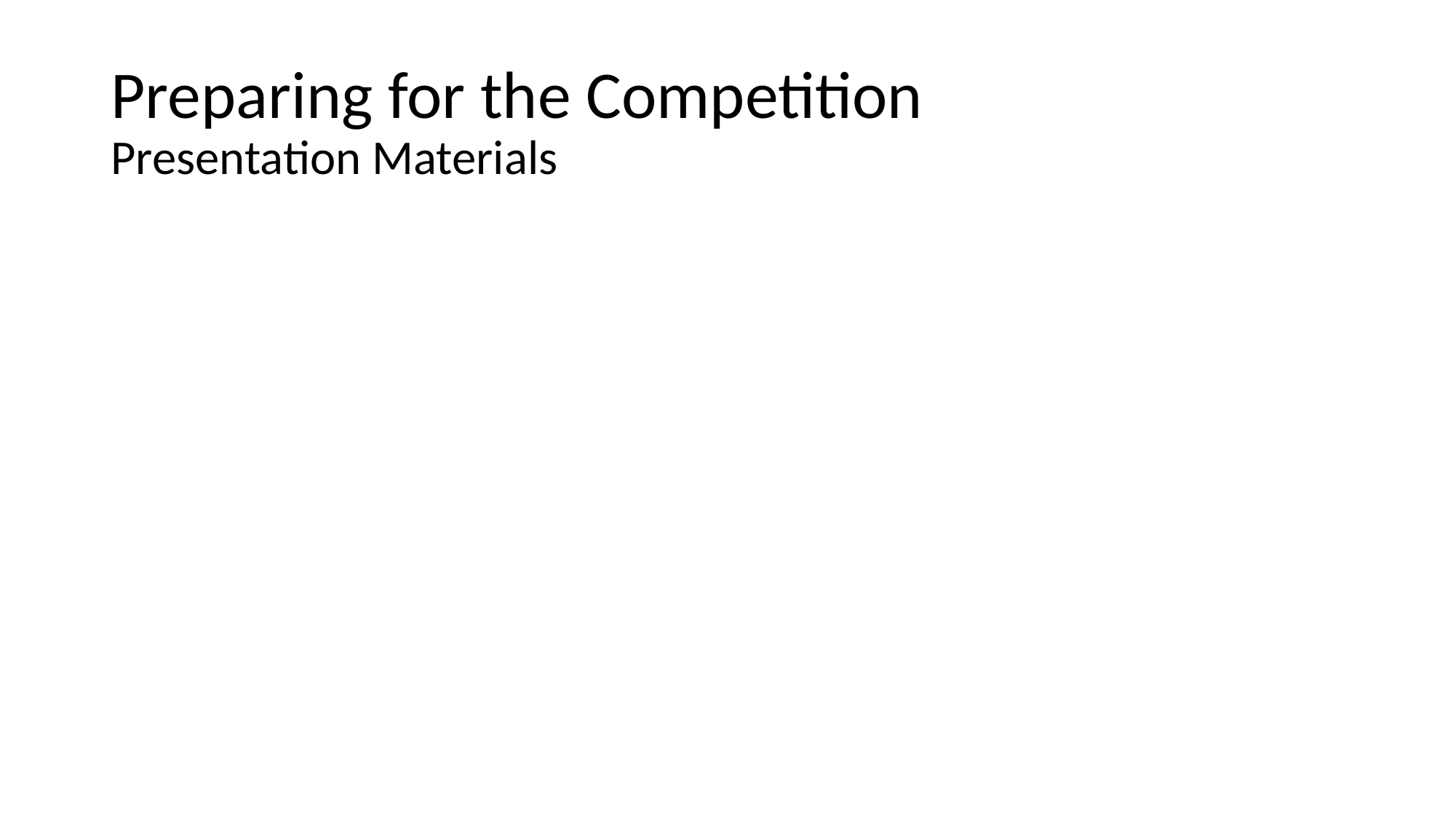

# Preparing for the Competition Presentation Materials